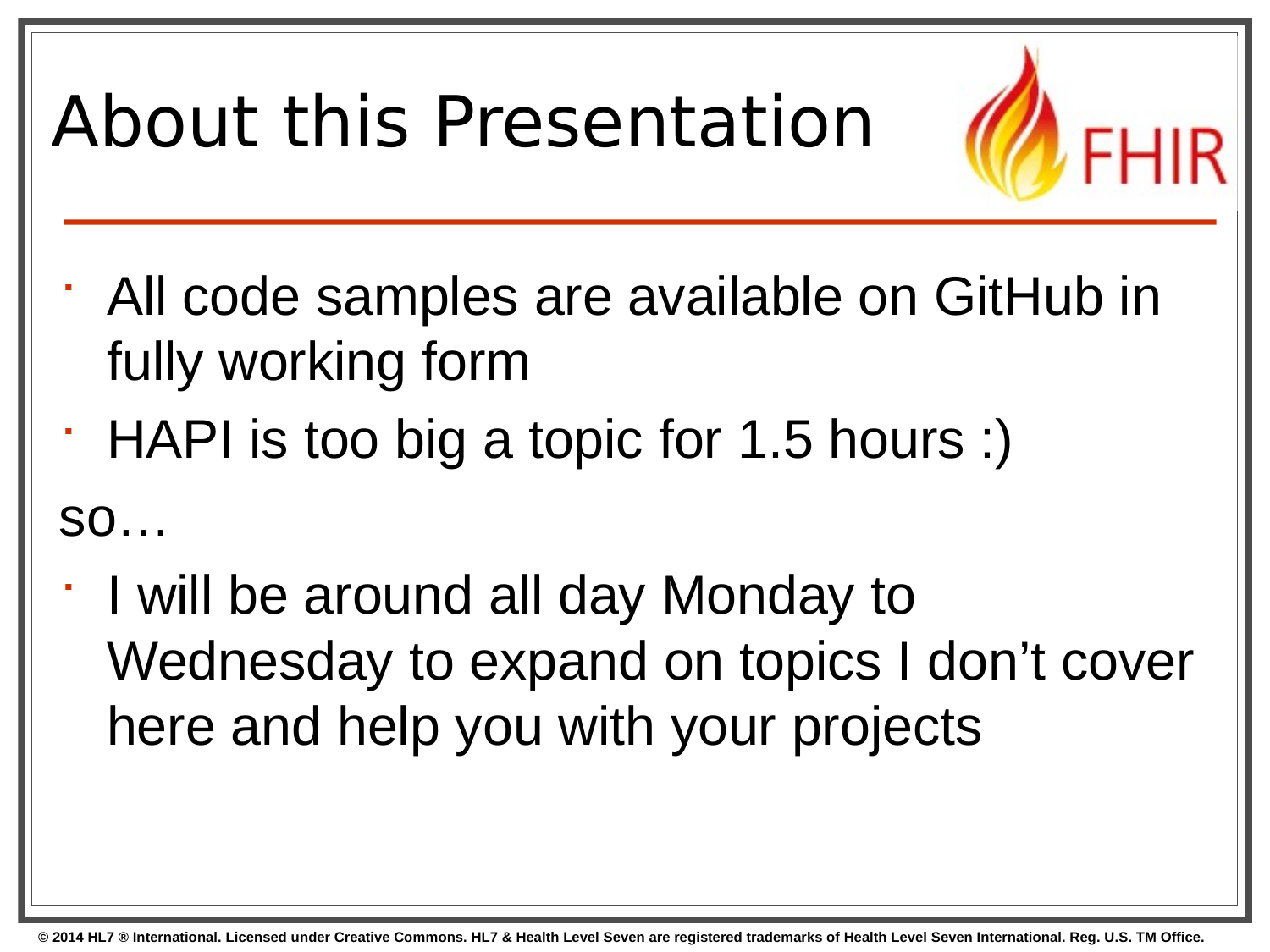

# About this Presentation
All code samples are available on GitHub in fully working form
HAPI is too big a topic for 1.5 hours :)
so…
I will be around all day Monday to Wednesday to expand on topics I don’t cover here and help you with your projects
3